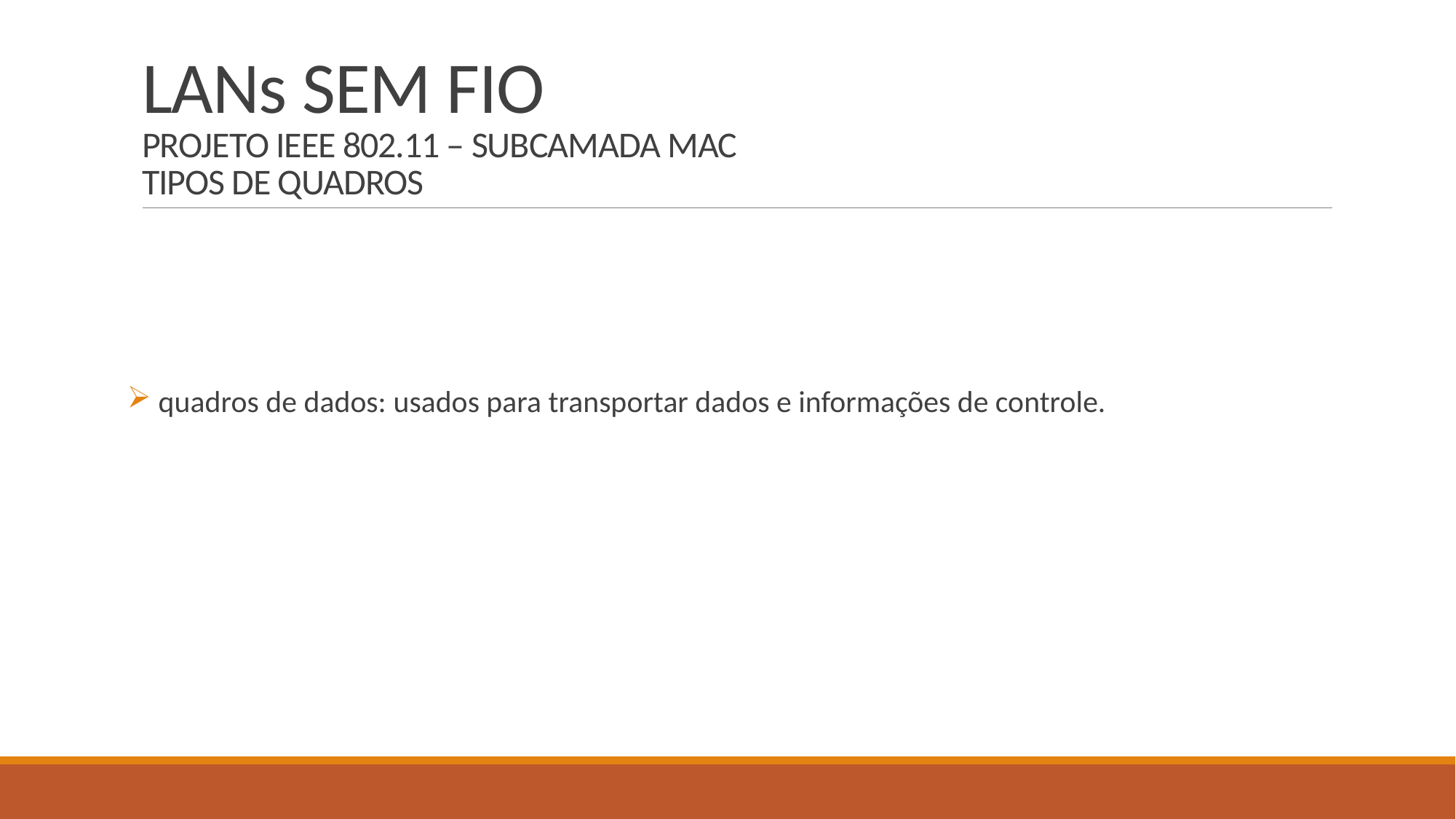

# LANs SEM FIO PROJETO IEEE 802.11 – SUBCAMADA MAC TIPOS DE QUADROS
 quadros de dados: usados para transportar dados e informações de controle.